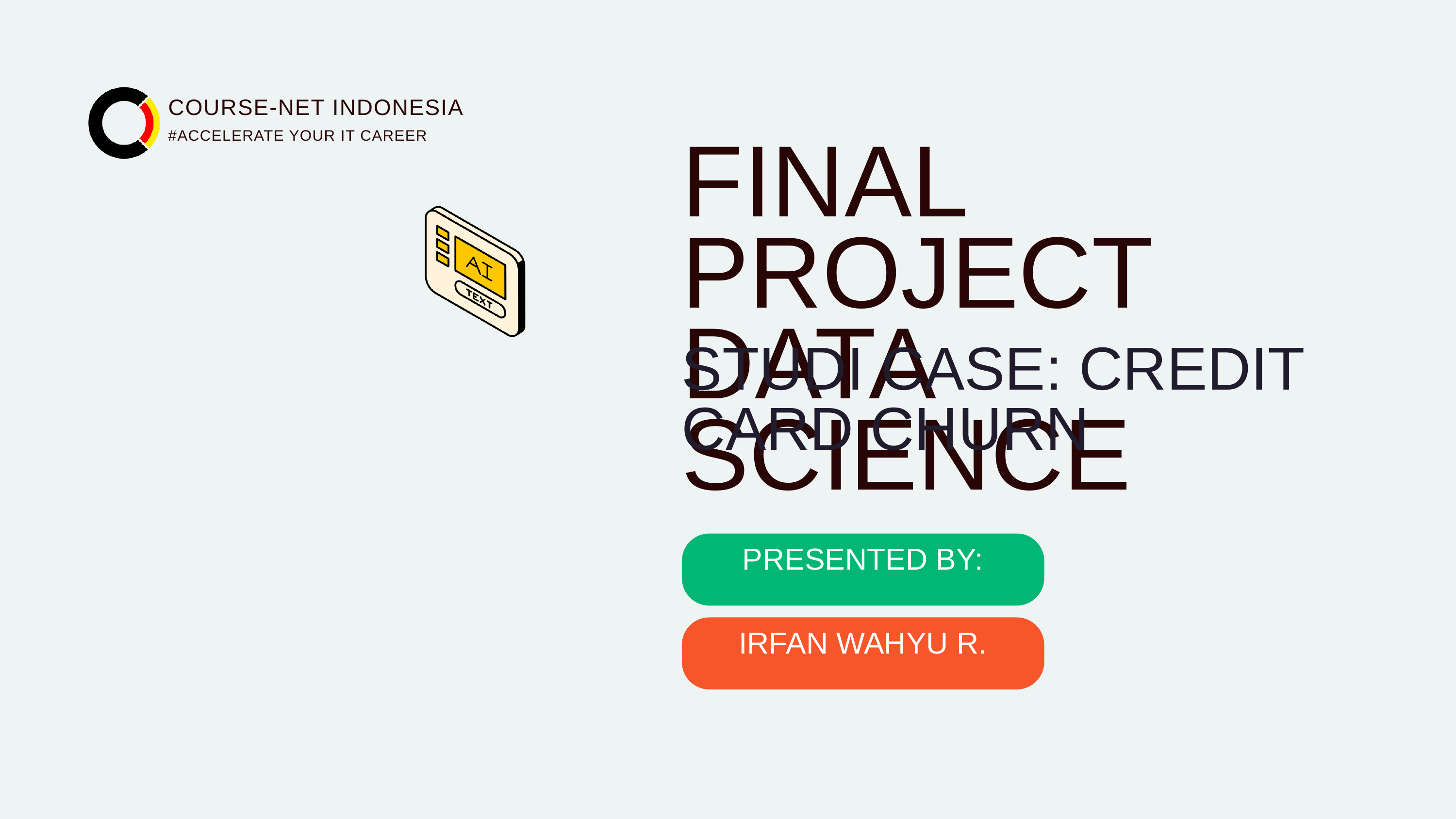

COURSE-NET INDONESIA
#ACCELERATE YOUR IT CAREER
FINAL PROJECT DATA SCIENCE

STUDI CASE: CREDIT CARD CHURN

PRESENTED BY:

IRFAN WAHYU R.